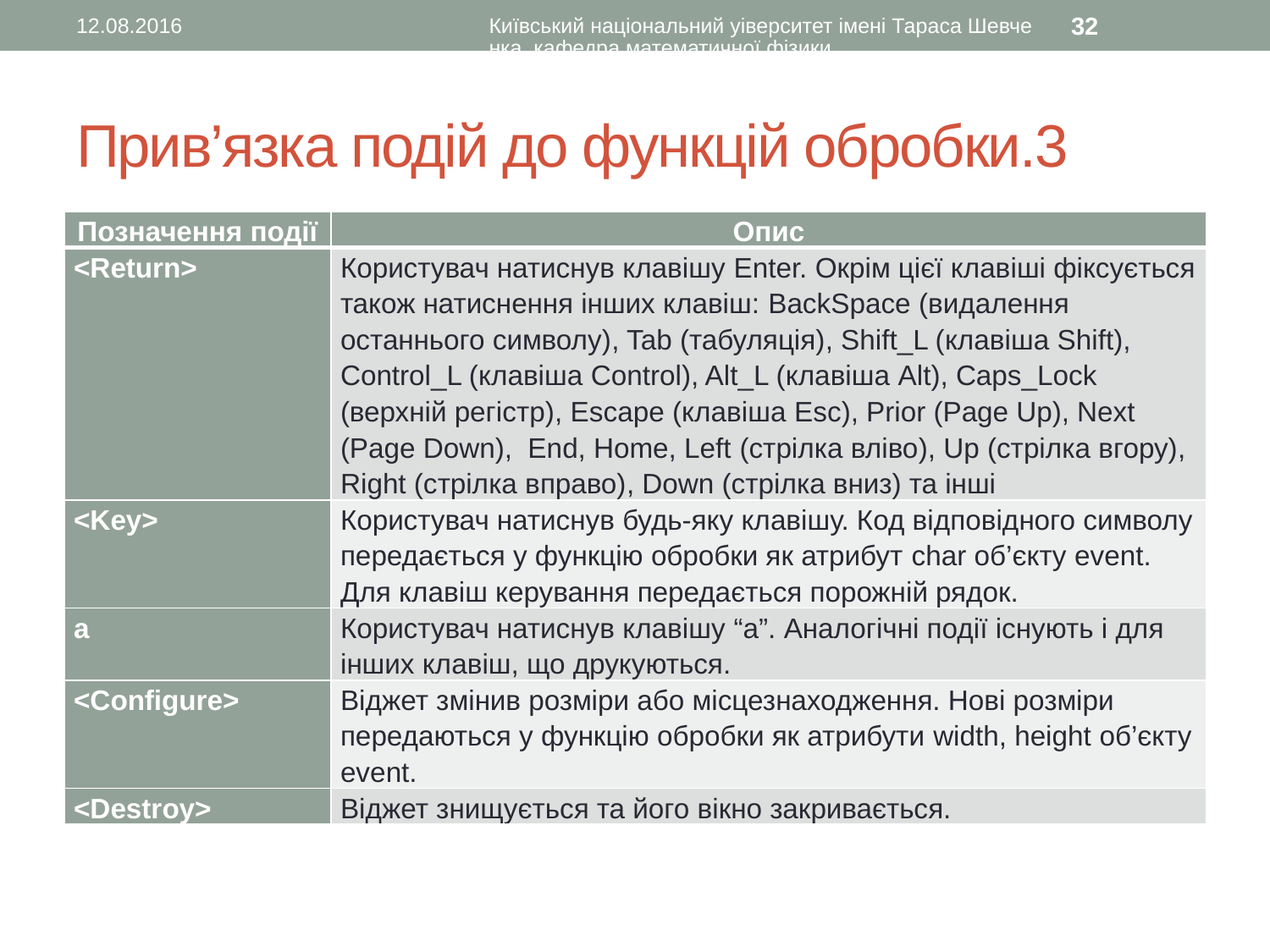

12.08.2016
Київський національний уіверситет імені Тараса Шевченка, кафедра математичної фізики
32
# Прив’язка подій до функцій обробки.3
| Позначення події | Опис |
| --- | --- |
| <Return> | Користувач натиснув клавішу Enter. Окрім цієї клавіші фіксується також натиснення інших клавіш: BackSpace (видалення останнього символу), Tab (табуляція), Shift\_L (клавіша Shift), Control\_L (клавіша Control), Alt\_L (клавіша Alt), Caps\_Lock (верхній регістр), Escape (клавіша Esc), Prior (Page Up), Next (Page Down), End, Home, Left (стрілка вліво), Up (стрілка вгору), Right (стрілка вправо), Down (стрілка вниз) та інші |
| <Key> | Користувач натиснув будь-яку клавішу. Код відповідного символу передається у функцію обробки як атрибут char об’єкту event. Для клавіш керування передається порожній рядок. |
| a | Користувач натиснув клавішу “a”. Аналогічні події існують і для інших клавіш, що друкуються. |
| <Configure> | Віджет змінив розміри або місцезнаходження. Нові розміри передаються у функцію обробки як атрибути width, height об’єкту event. |
| <Destroy> | Віджет знищується та його вікно закривається. |